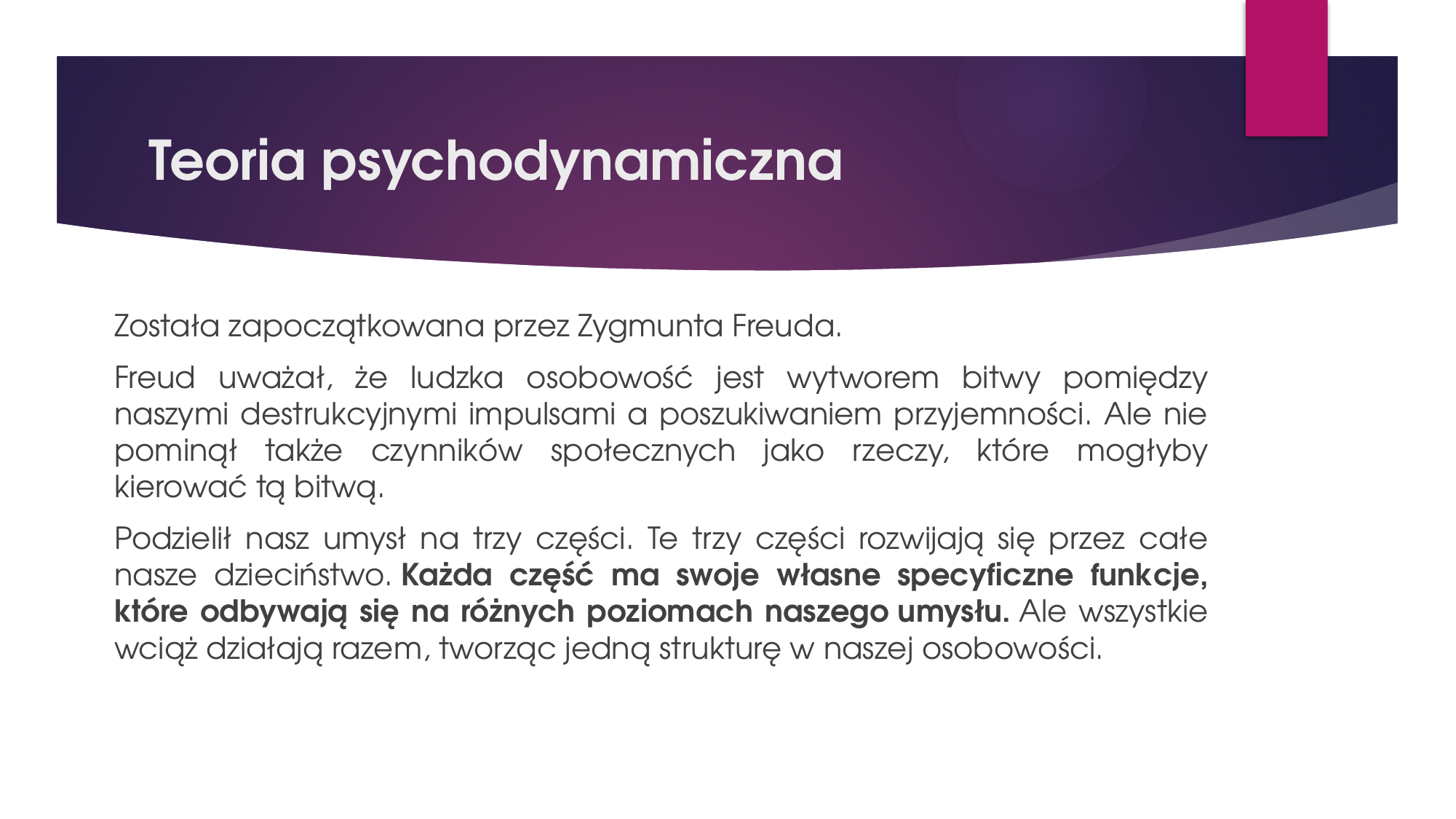

# Teoria psychodynamiczna
Została zapoczątkowana przez Zygmunta Freuda.
Freud uważał, że ludzka osobowość jest wytworem bitwy pomiędzy naszymi destrukcyjnymi impulsami a poszukiwaniem przyjemności. Ale nie pominął także czynników społecznych jako rzeczy, które mogłyby kierować tą bitwą.
Podzielił nasz umysł na trzy części. Te trzy części rozwijają się przez całe nasze dzieciństwo. Każda część ma swoje własne specyficzne funkcje, które odbywają się na różnych poziomach naszego umysłu. Ale wszystkie wciąż działają razem, tworząc jedną strukturę w naszej osobowości.